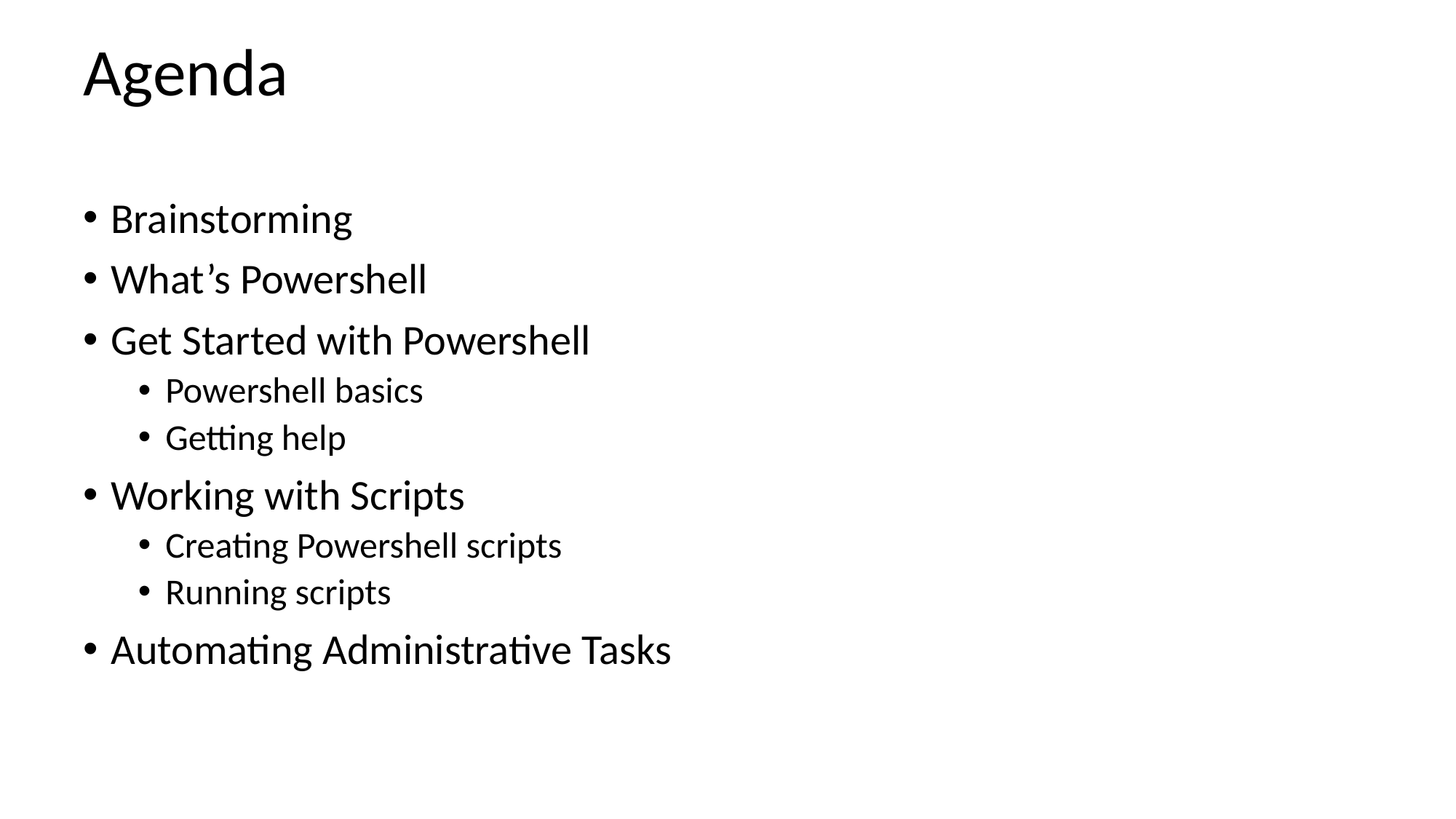

# Agenda
Brainstorming
What’s Powershell
Get Started with Powershell
Powershell basics
Getting help
Working with Scripts
Creating Powershell scripts
Running scripts
Automating Administrative Tasks